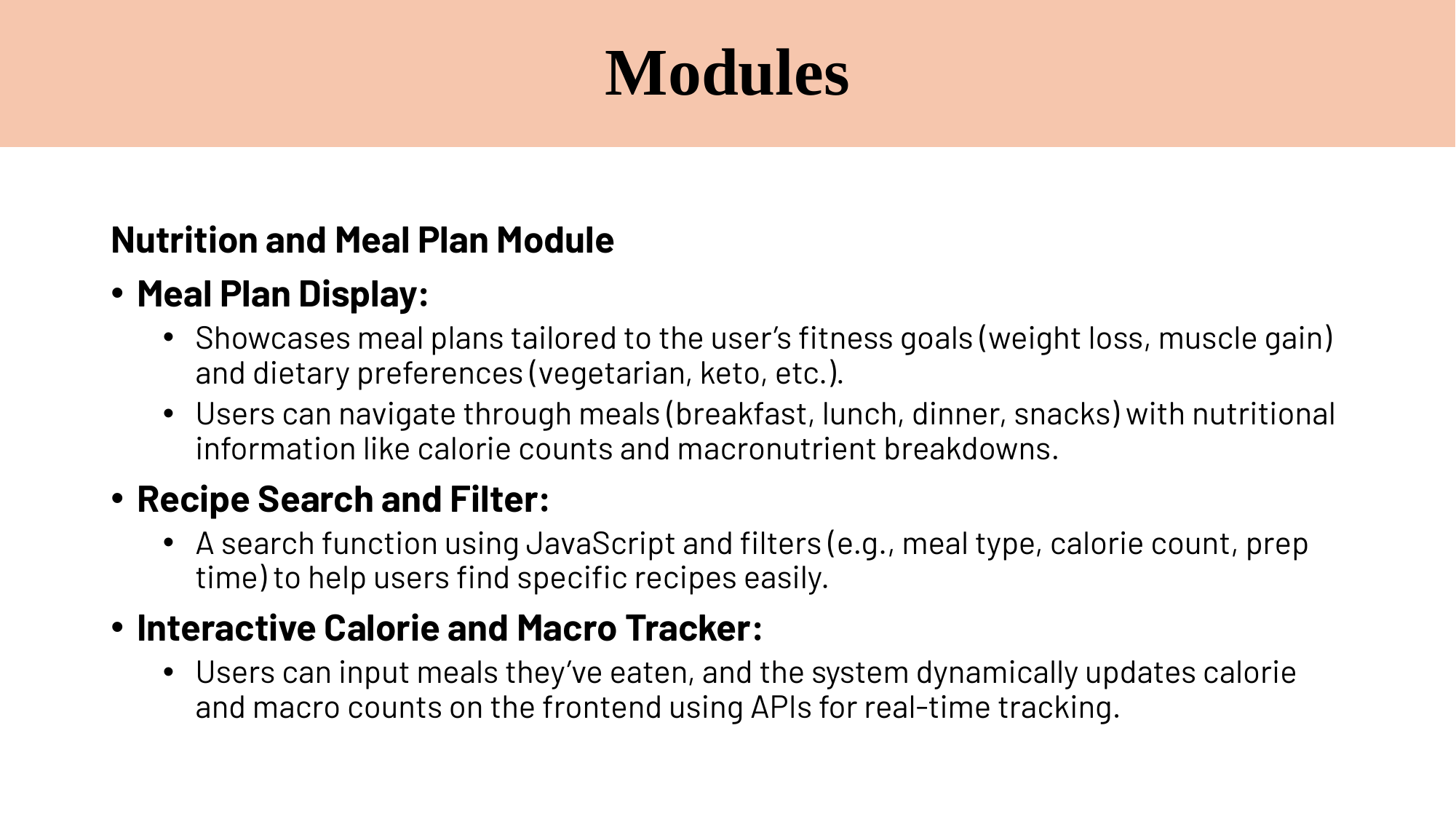

# Modules
Nutrition and Meal Plan Module
Meal Plan Display:
Showcases meal plans tailored to the user’s fitness goals (weight loss, muscle gain) and dietary preferences (vegetarian, keto, etc.).
Users can navigate through meals (breakfast, lunch, dinner, snacks) with nutritional information like calorie counts and macronutrient breakdowns.
Recipe Search and Filter:
A search function using JavaScript and filters (e.g., meal type, calorie count, prep time) to help users find specific recipes easily.
Interactive Calorie and Macro Tracker:
Users can input meals they’ve eaten, and the system dynamically updates calorie and macro counts on the frontend using APIs for real-time tracking.